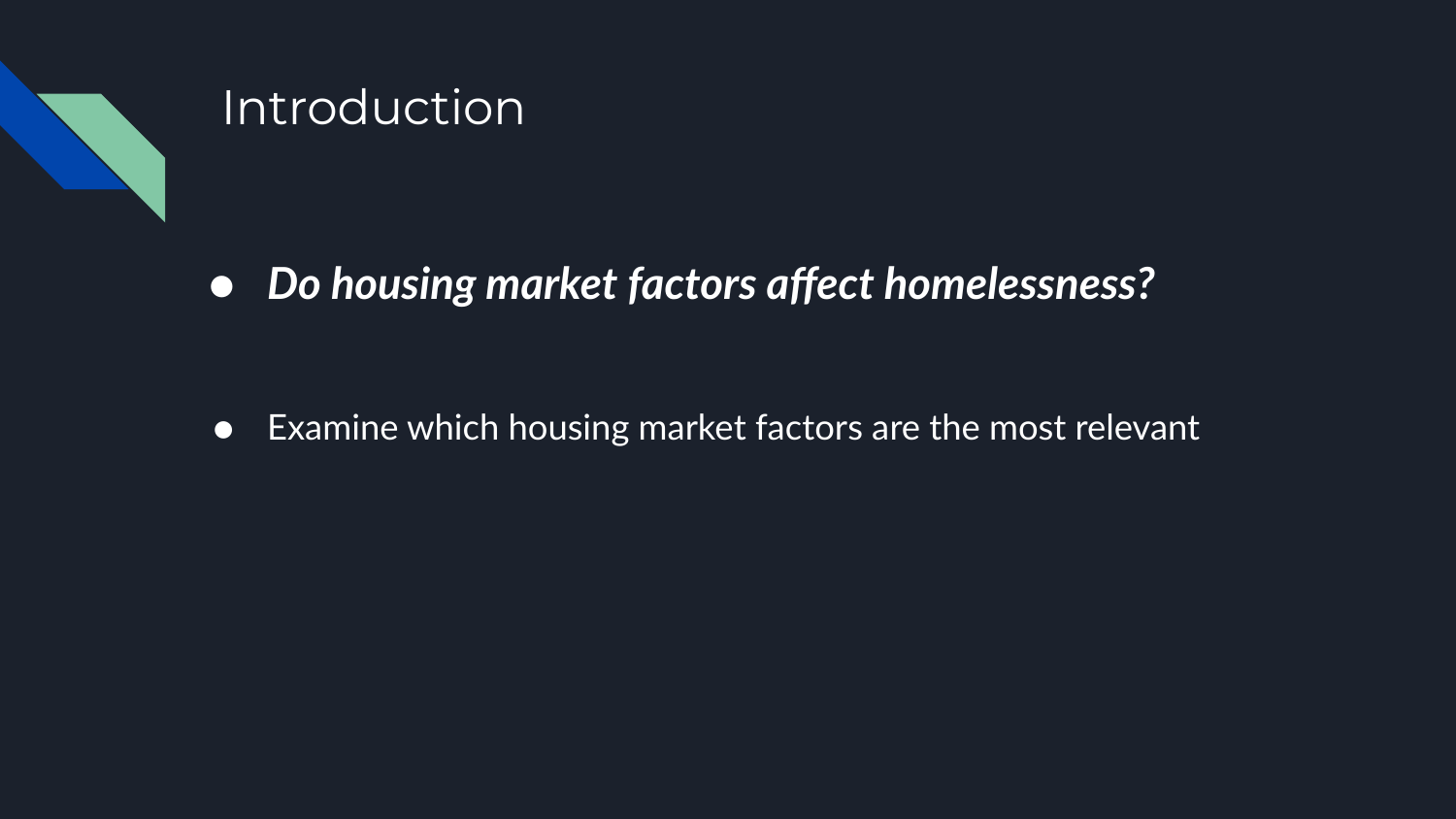

# Introduction

Do housing market factors affect homelessness?

Examine which housing market factors are the most relevant